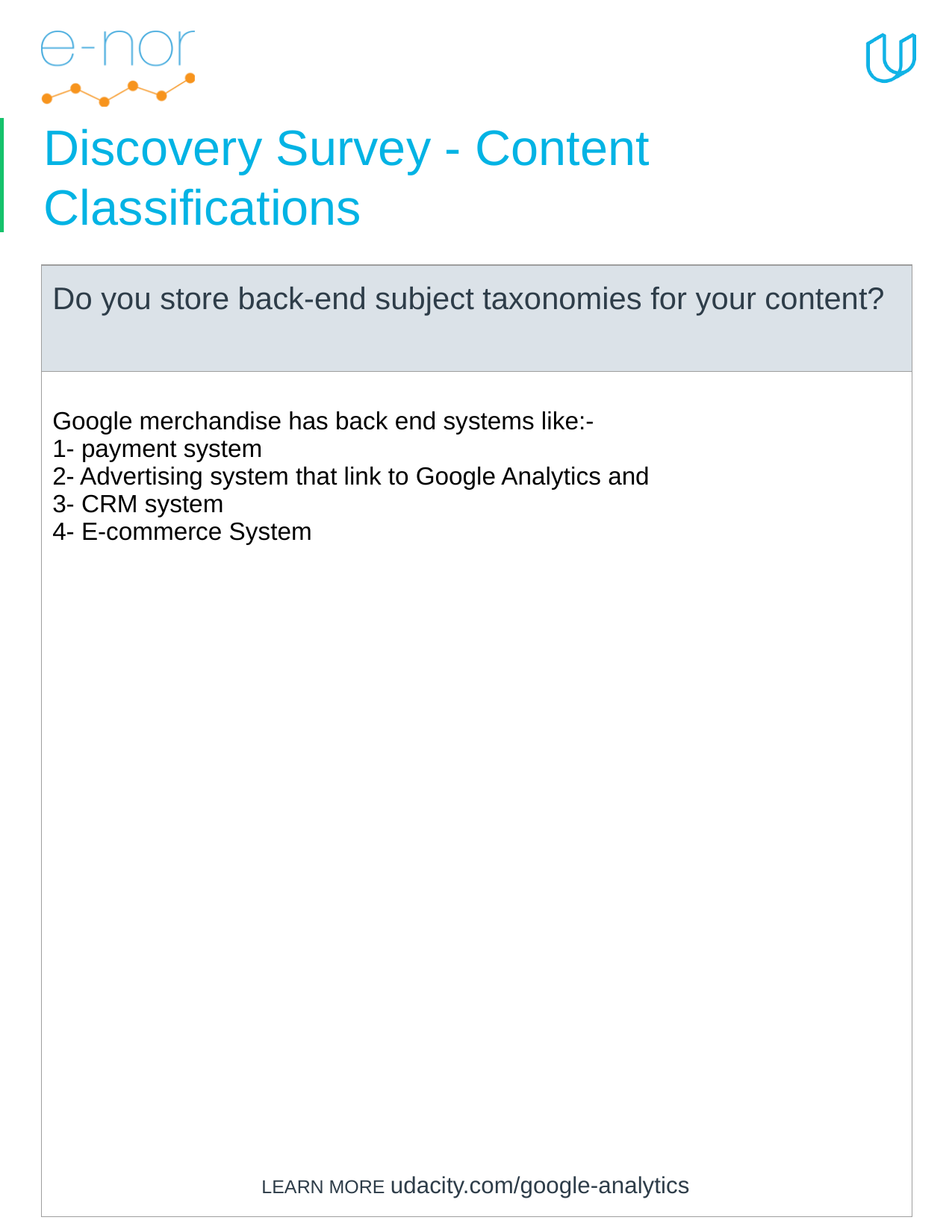

# Discovery Survey - Content Classifications
| Do you store back-end subject taxonomies for your content? |
| --- |
| Google merchandise has back end systems like:- 1- payment system 2- Advertising system that link to Google Analytics and 3- CRM system 4- E-commerce System |